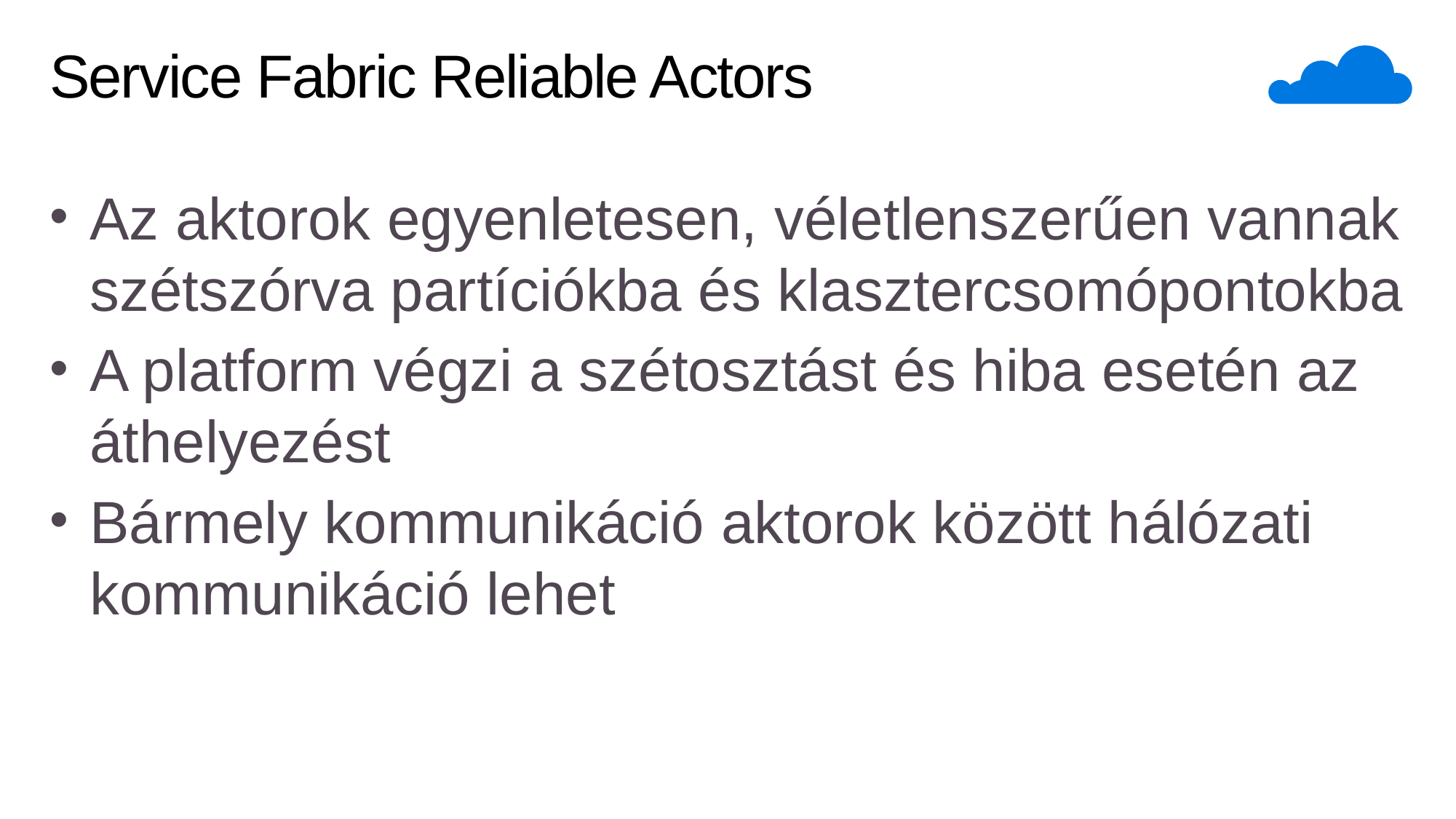

# Service Fabric Reliable Actors
Az aktorok egyenletesen, véletlenszerűen vannak szétszórva partíciókba és klasztercsomópontokba
A platform végzi a szétosztást és hiba esetén az áthelyezést
Bármely kommunikáció aktorok között hálózati kommunikáció lehet